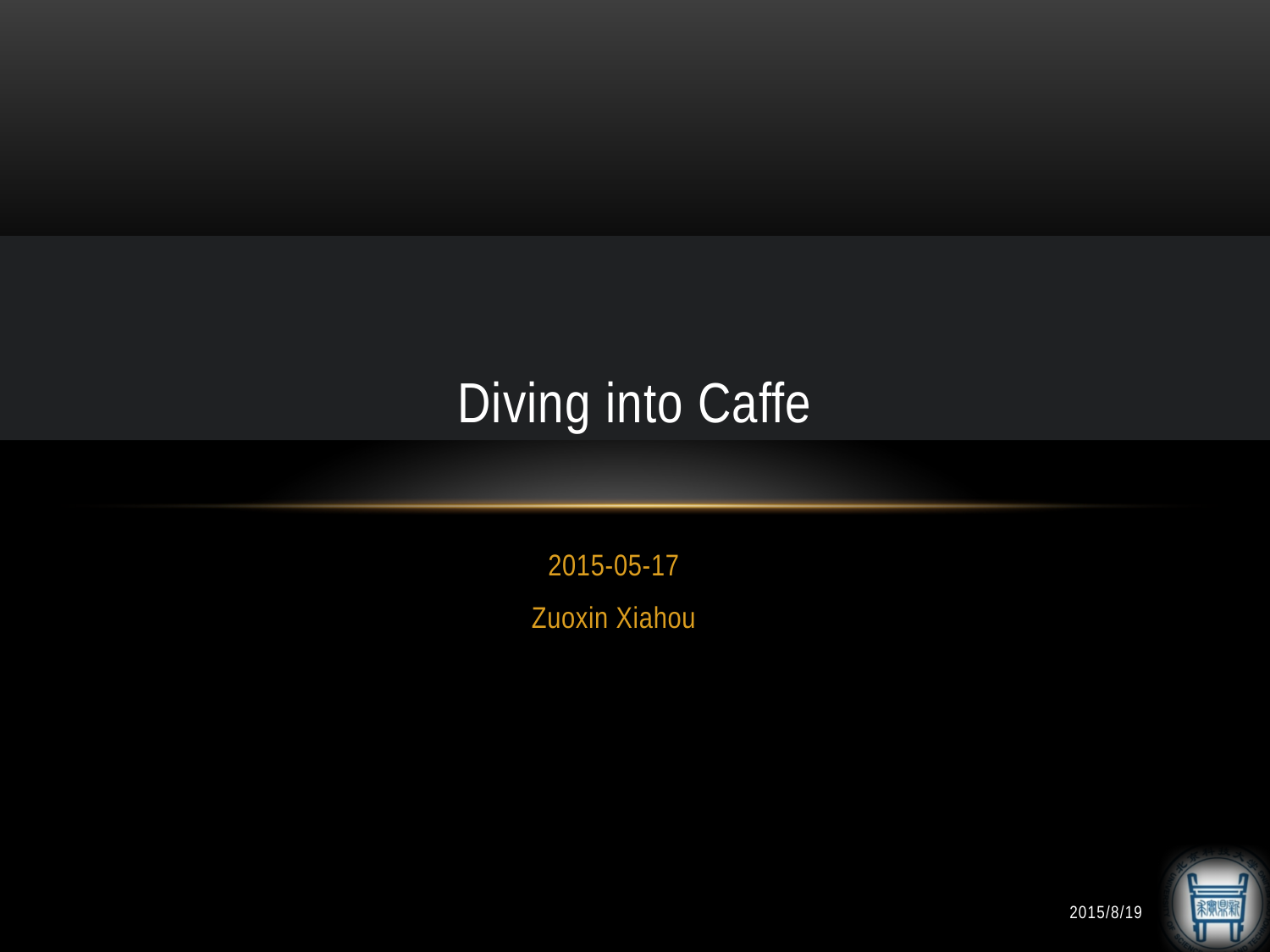

# Diving into Caffe
2015-05-17
Zuoxin Xiahou
2015/8/19